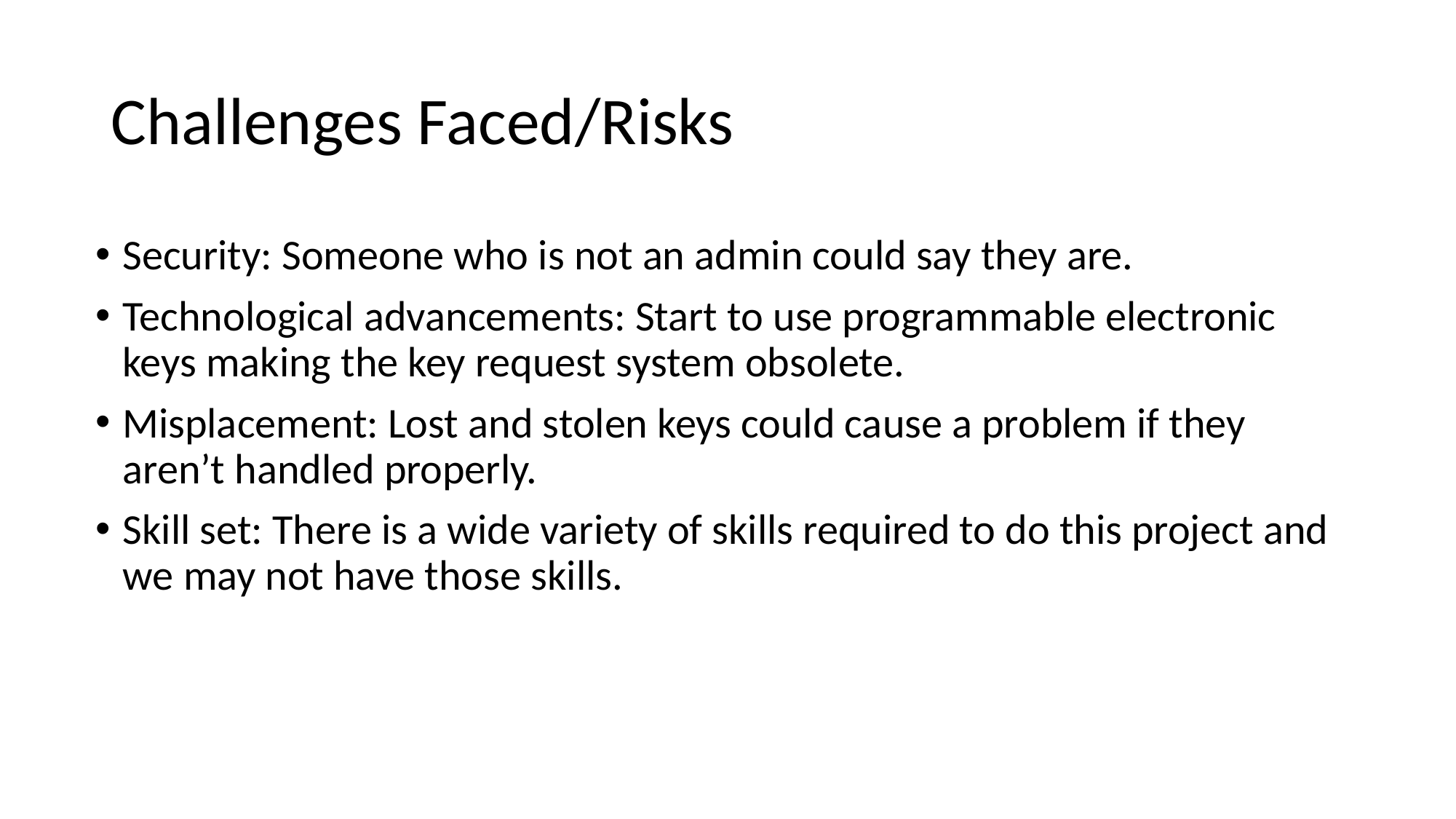

# Challenges Faced/Risks
Security: Someone who is not an admin could say they are.
Technological advancements: Start to use programmable electronic keys making the key request system obsolete.
Misplacement: Lost and stolen keys could cause a problem if they aren’t handled properly.
Skill set: There is a wide variety of skills required to do this project and we may not have those skills.